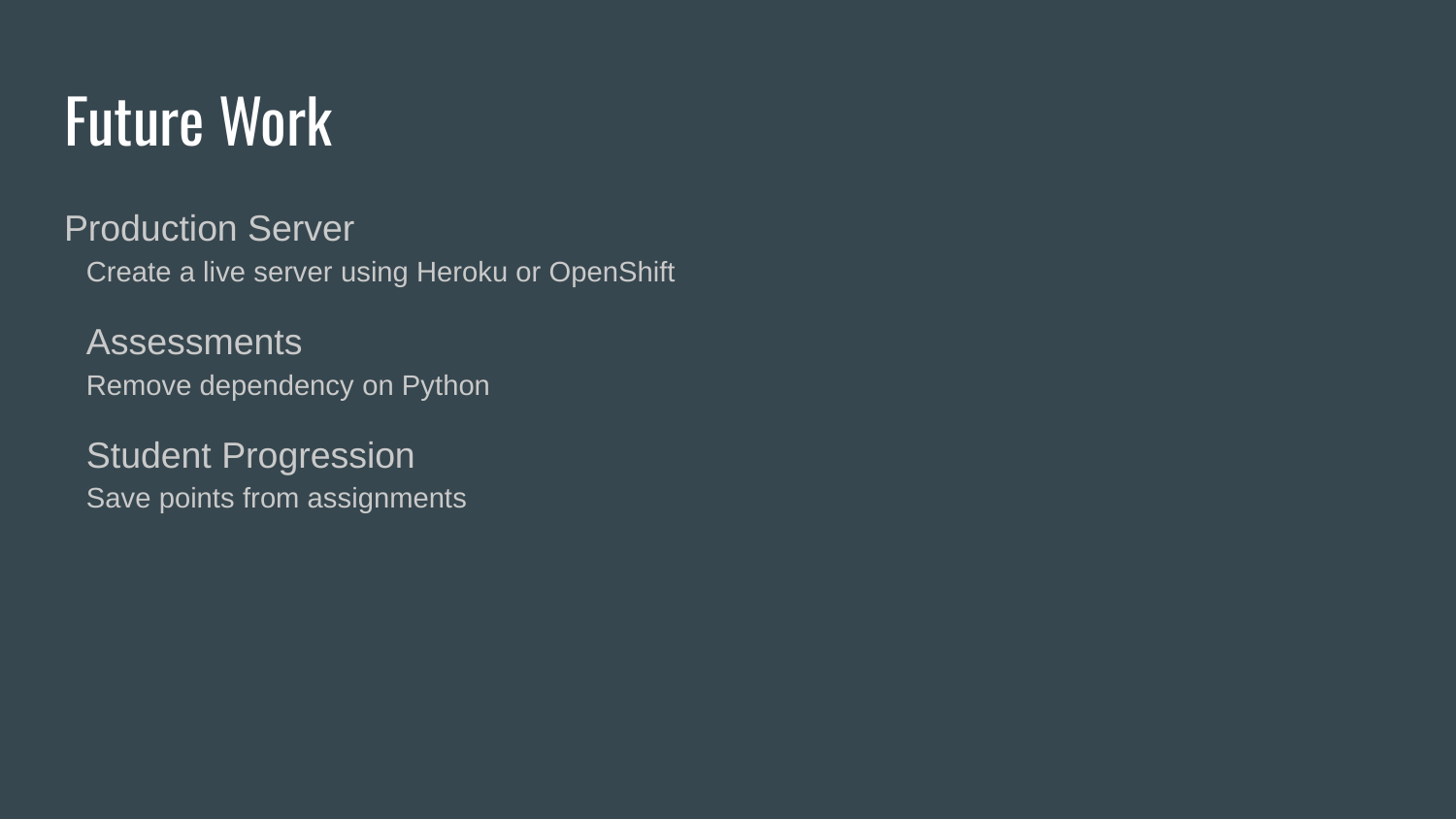

# Future Work
Production Server
Create a live server using Heroku or OpenShift
Assessments
Remove dependency on Python
Student Progression
Save points from assignments